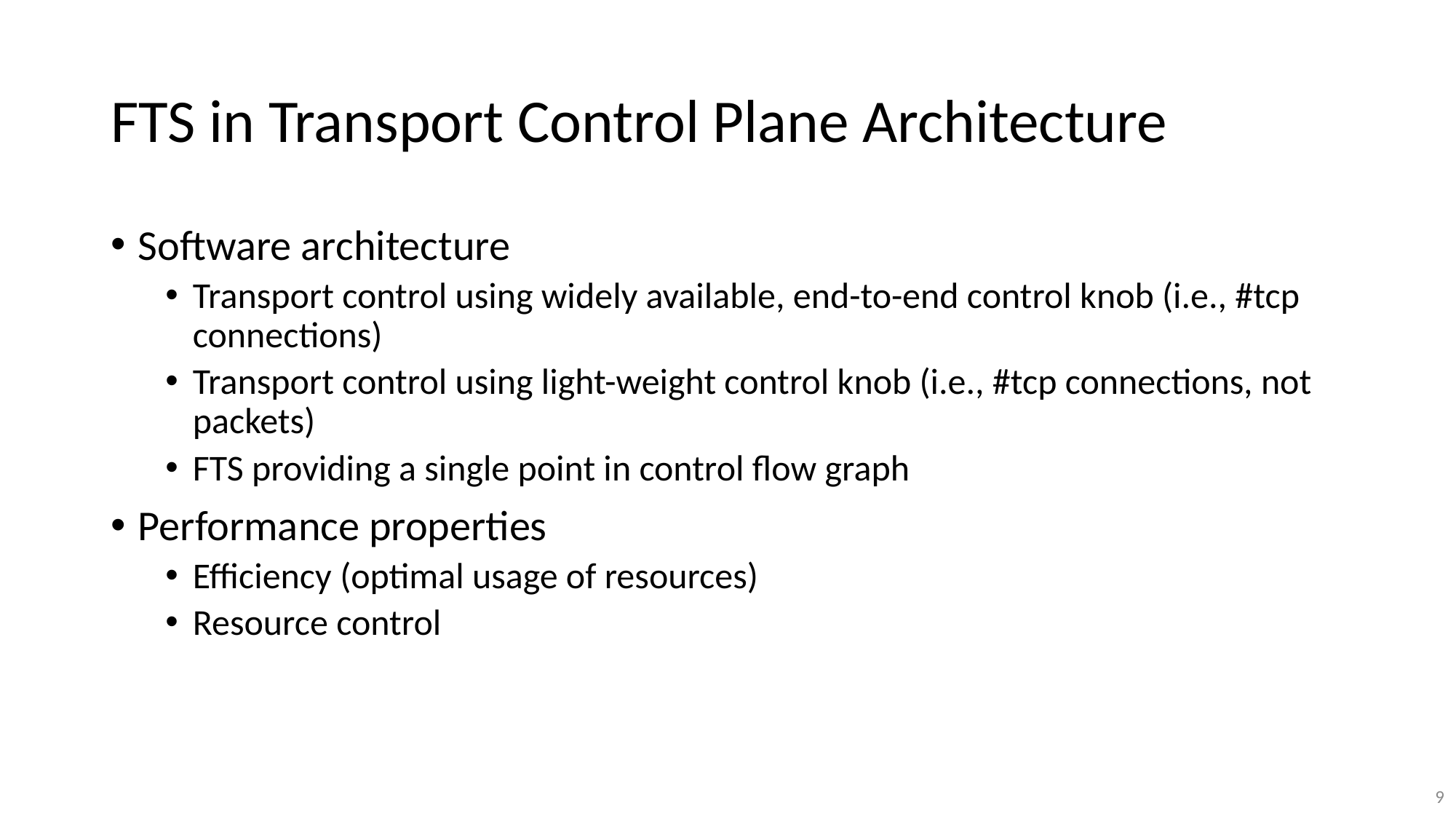

# FTS in Transport Control Plane Architecture
Software architecture
Transport control using widely available, end-to-end control knob (i.e., #tcp connections)
Transport control using light-weight control knob (i.e., #tcp connections, not packets)
FTS providing a single point in control flow graph
Performance properties
Efficiency (optimal usage of resources)
Resource control

9